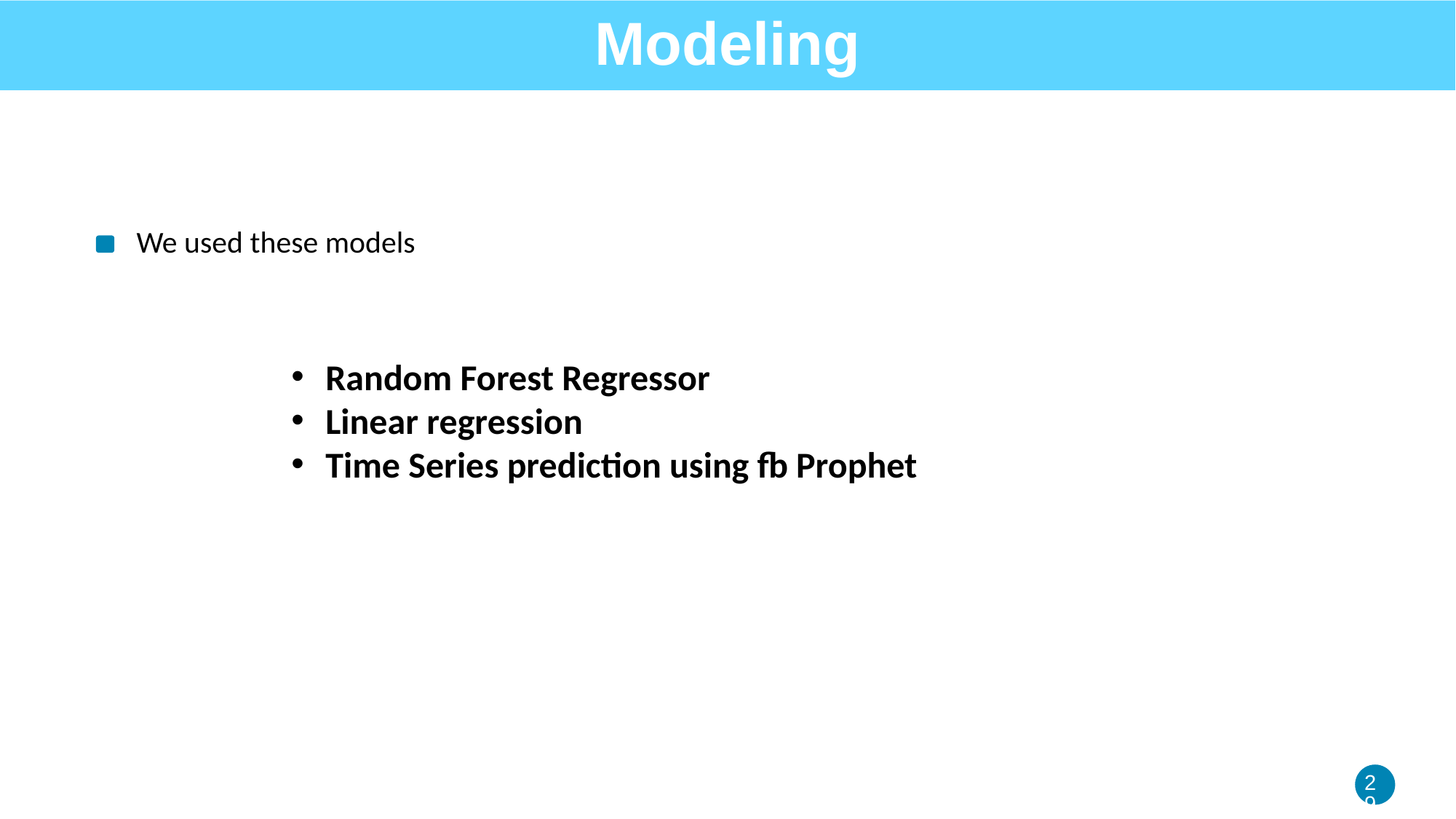

Modeling

We used these models

Random Forest Regressor
Linear regression
Time Series prediction using fb Prophet

29